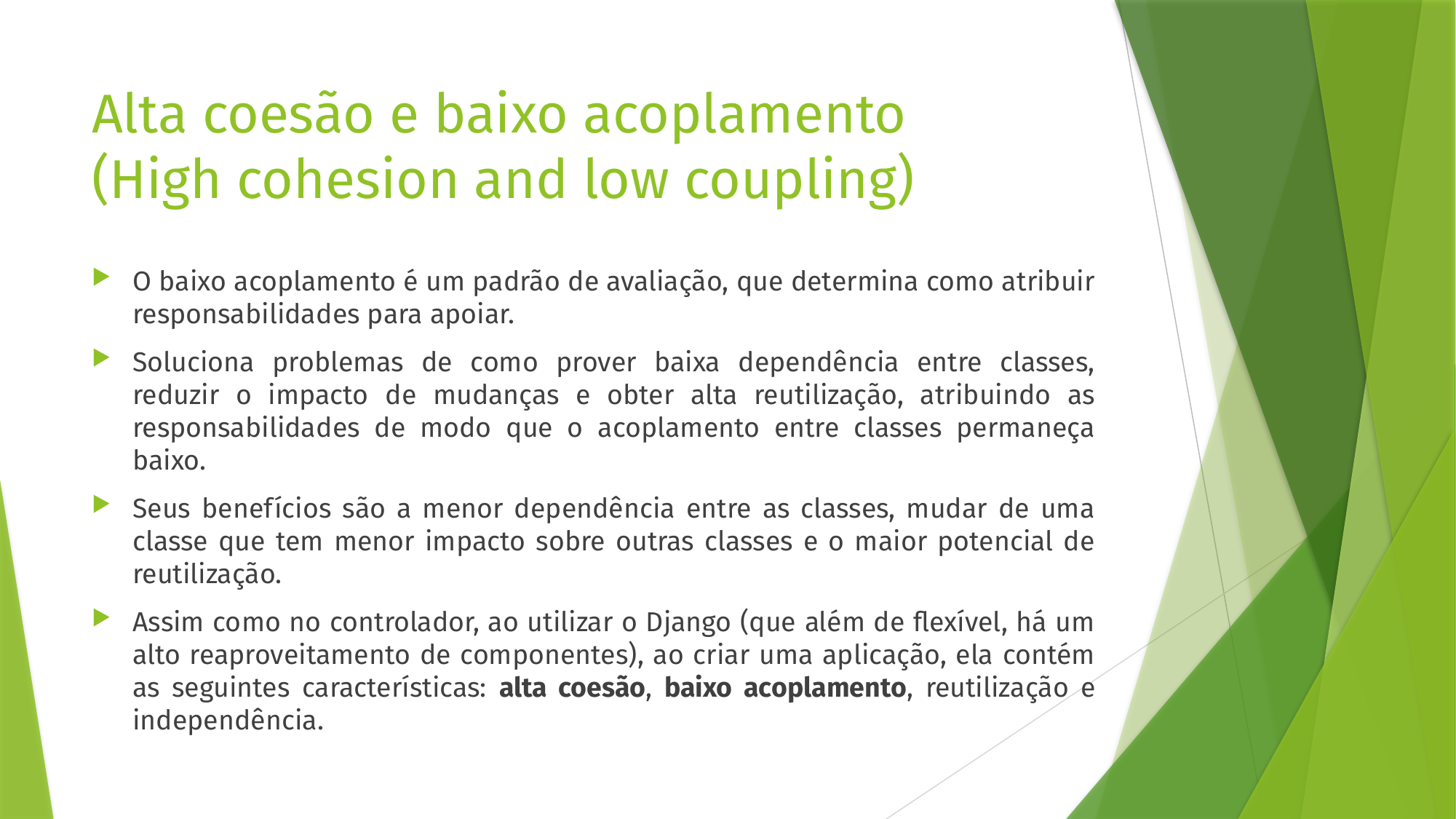

# Alta coesão e baixo acoplamento (High cohesion and low coupling)
O baixo acoplamento é um padrão de avaliação, que determina como atribuir responsabilidades para apoiar.
Soluciona problemas de como prover baixa dependência entre classes, reduzir o impacto de mudanças e obter alta reutilização, atribuindo as responsabilidades de modo que o acoplamento entre classes permaneça baixo.
Seus benefícios são a menor dependência entre as classes, mudar de uma classe que tem menor impacto sobre outras classes e o maior potencial de reutilização.
Assim como no controlador, ao utilizar o Django (que além de flexível, há um alto reaproveitamento de componentes), ao criar uma aplicação, ela contém as seguintes características: alta coesão, baixo acoplamento, reutilização e independência.